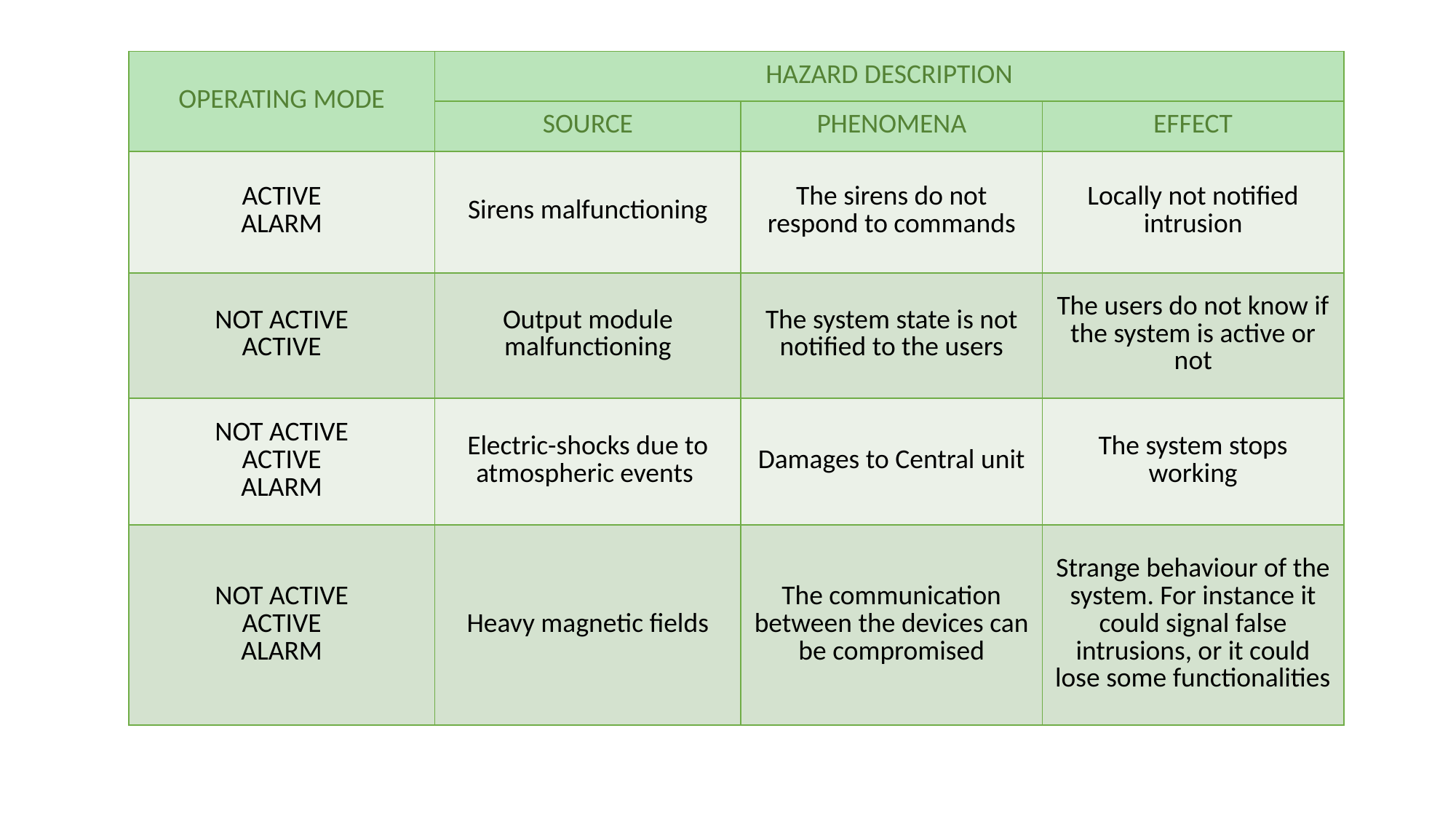

| OPERATING MODE | HAZARD DESCRIPTION |  |  |
| --- | --- | --- | --- |
|  | SOURCE | PHENOMENA | EFFECT |
| ACTIVE ALARM | Sirens malfunctioning | The sirens do not respond to commands | Locally not notified intrusion |
| NOT ACTIVE ACTIVE | Output module malfunctioning | The system state is not notified to the users | The users do not know if the system is active or not |
| NOT ACTIVE ACTIVE ALARM | Electric-shocks due to atmospheric events | Damages to Central unit | The system stops working |
| NOT ACTIVE ACTIVE ALARM | Heavy magnetic fields | The communication between the devices can be compromised | Strange behaviour of the system. For instance it could signal false intrusions, or it could lose some functionalities |